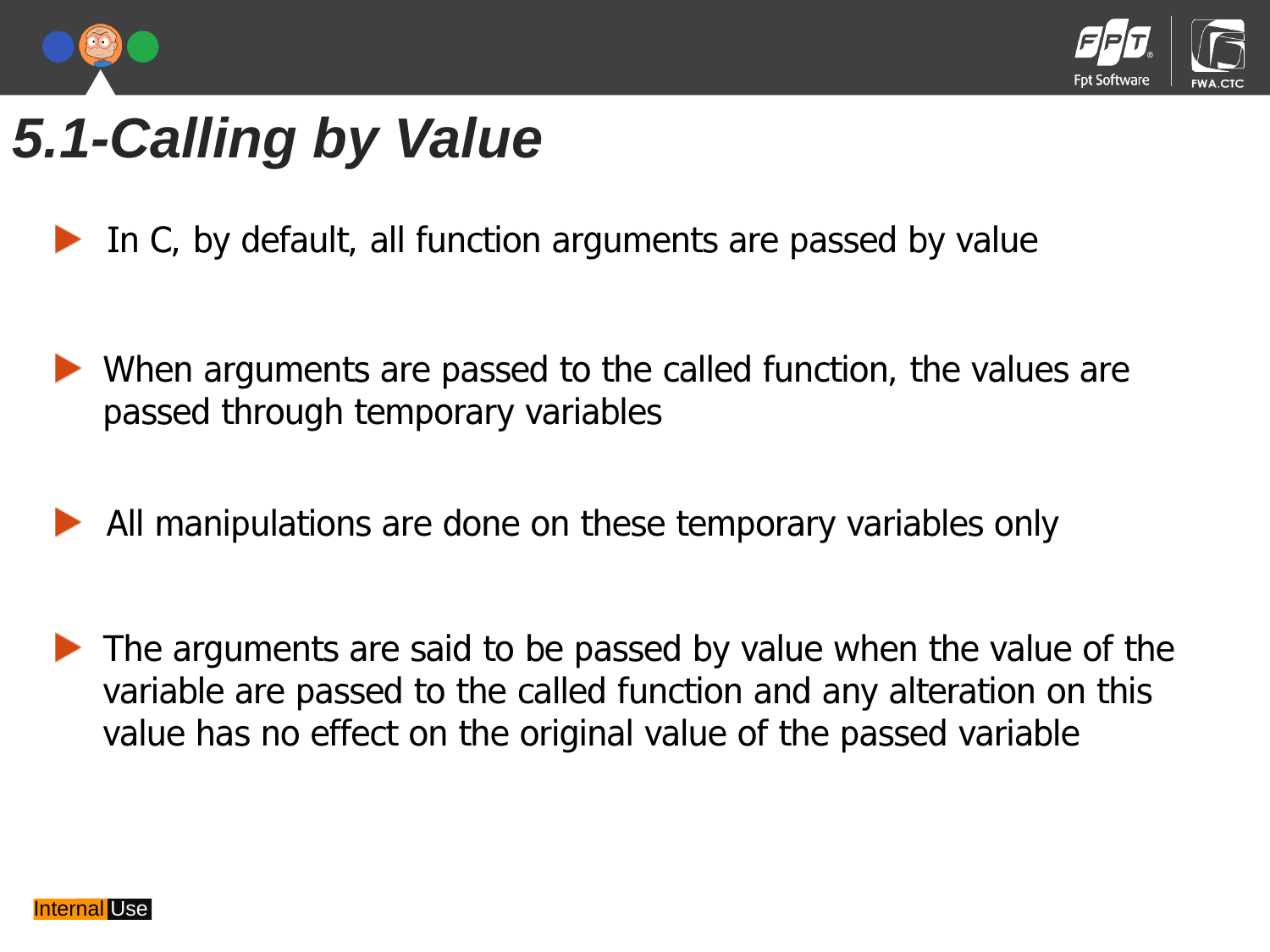

5.1-Calling by Value
  In C, by default, all function arguments are passed by value
When arguments are passed to the called function, the values are passed through temporary variables
  All manipulations are done on these temporary variables only
The arguments are said to be passed by value when the value of the variable are passed to the called function and any alteration on this value has no effect on the original value of the passed variable